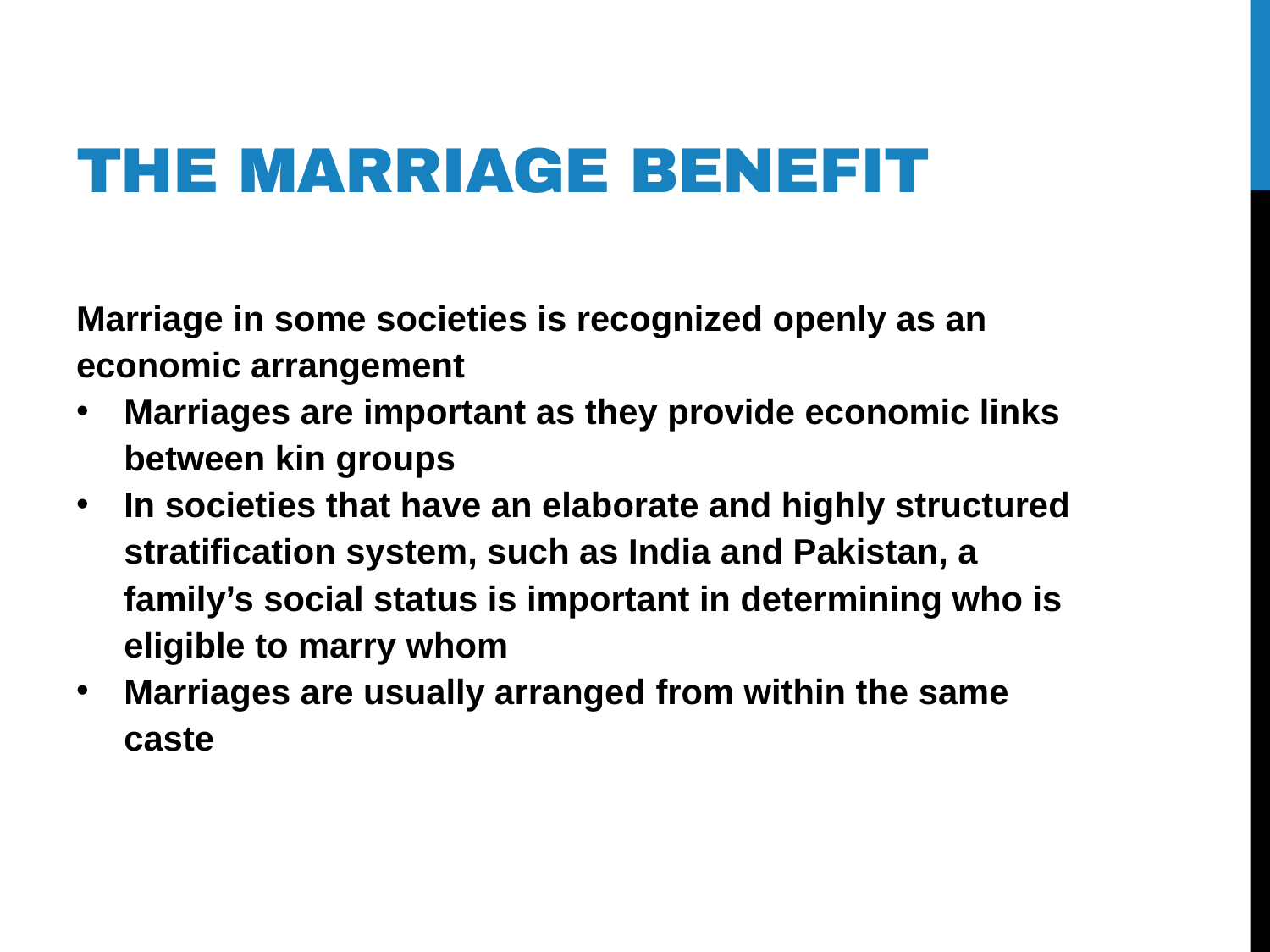

# The marriage benefit

Marriage in some societies is recognized openly as an economic arrangement
Marriages are important as they provide economic links between kin groups
In societies that have an elaborate and highly structured stratification system, such as India and Pakistan, a family’s social status is important in determining who is eligible to marry whom
Marriages are usually arranged from within the same caste